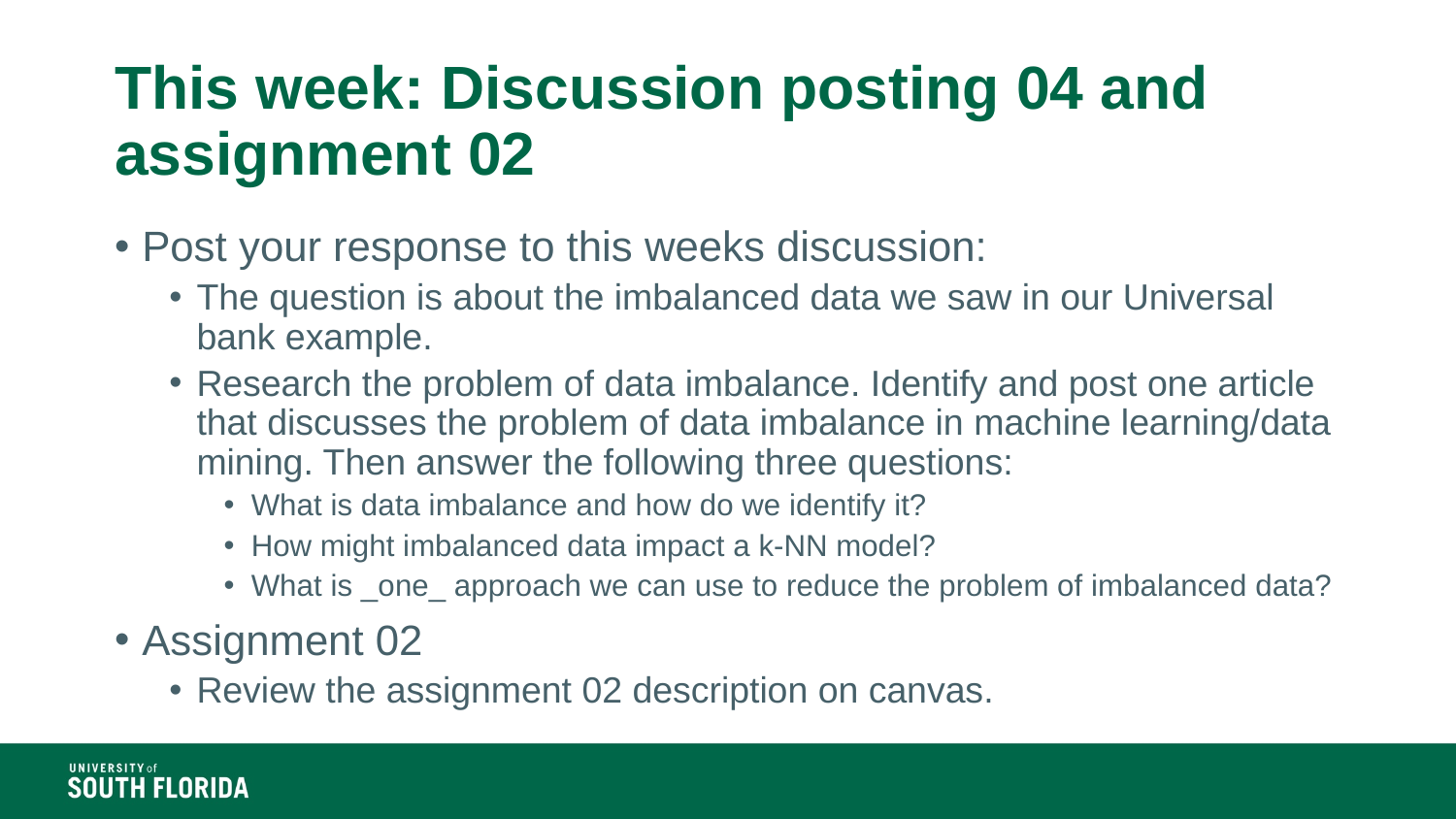

# This week: Discussion posting 04 and assignment 02
Post your response to this weeks discussion:
The question is about the imbalanced data we saw in our Universal bank example.
Research the problem of data imbalance. Identify and post one article that discusses the problem of data imbalance in machine learning/data mining. Then answer the following three questions:
What is data imbalance and how do we identify it?
How might imbalanced data impact a k-NN model?
What is _one_ approach we can use to reduce the problem of imbalanced data?
Assignment 02
Review the assignment 02 description on canvas.